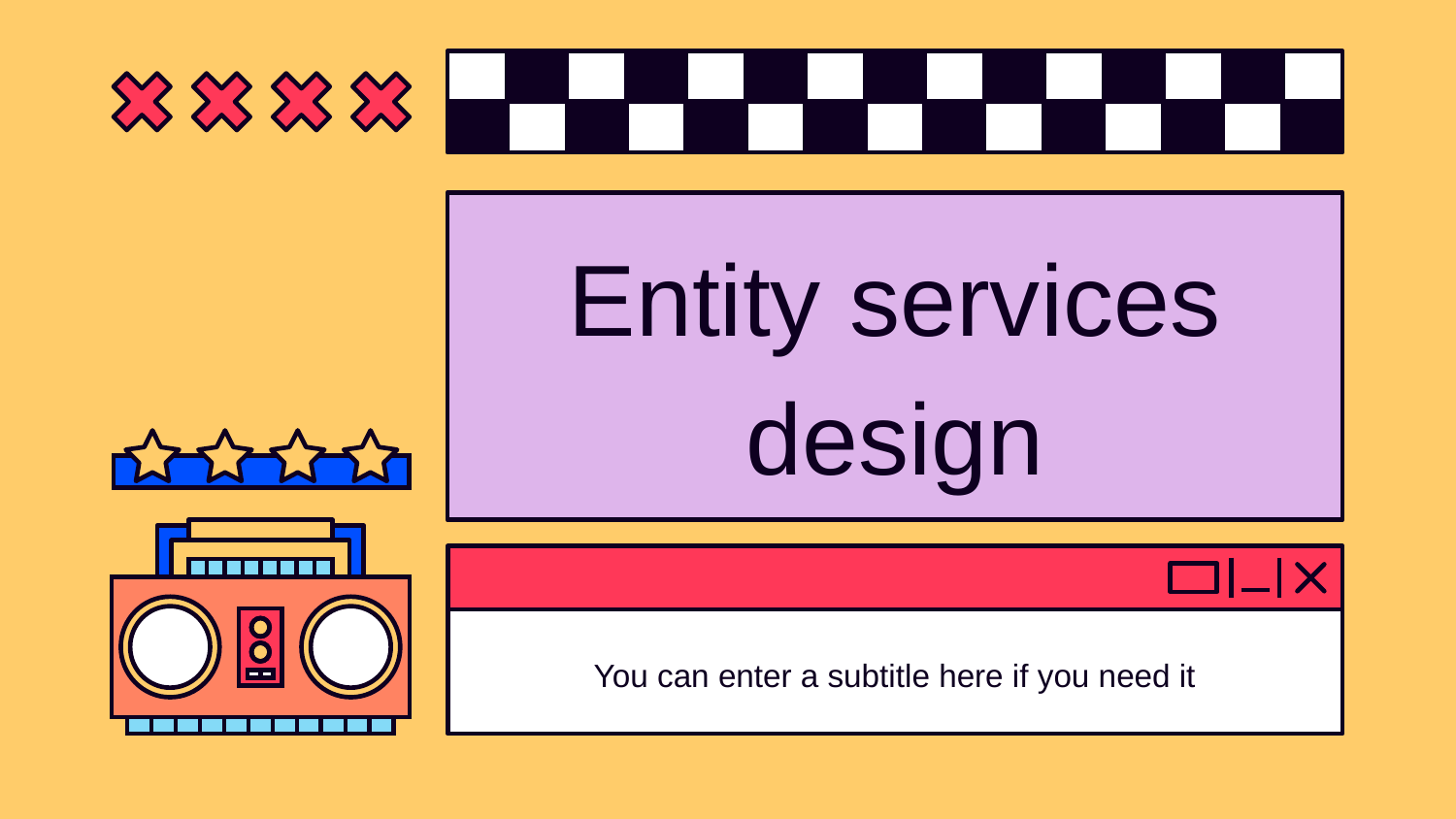

# Entity services design

You can enter a subtitle here if you need it